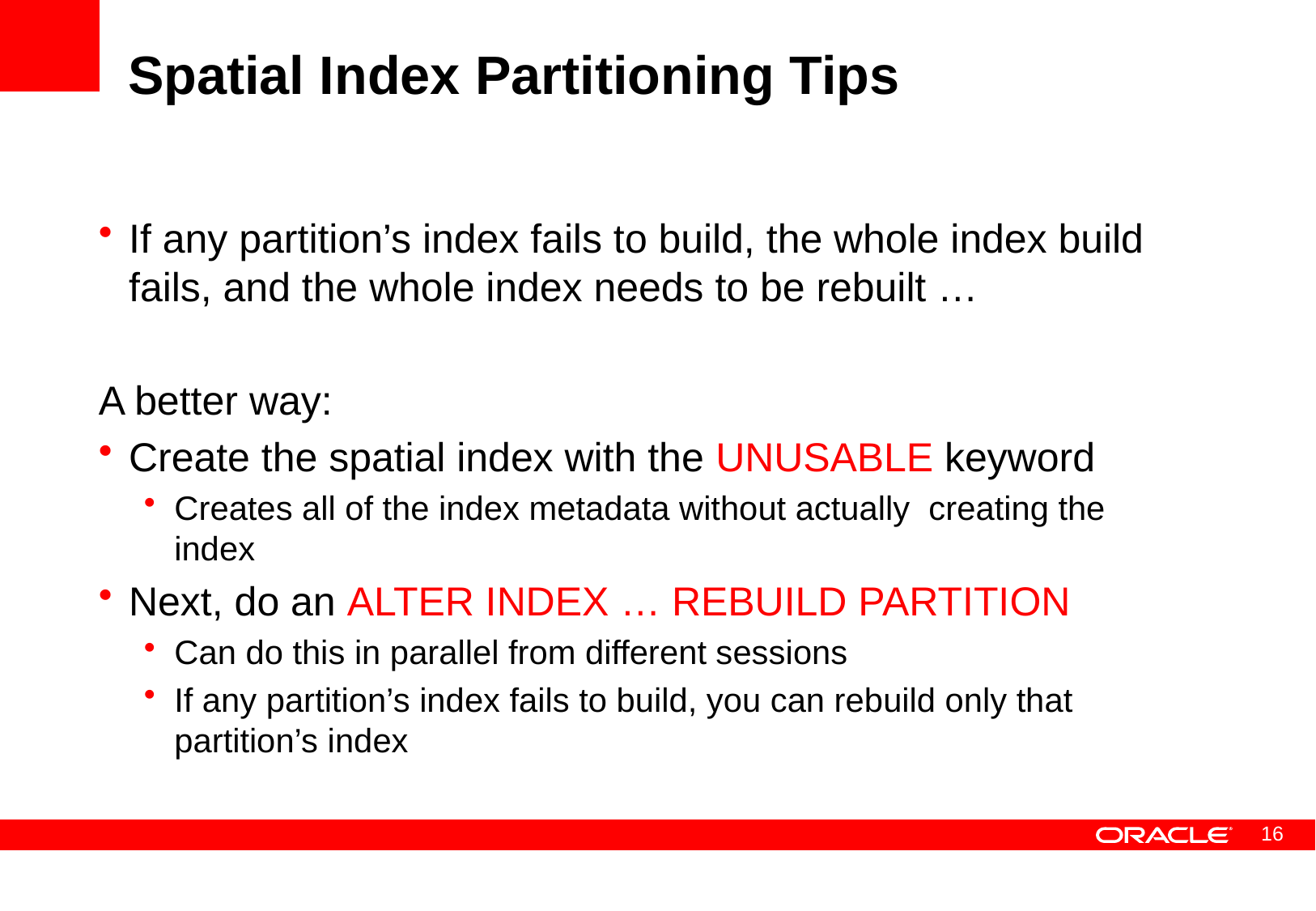

# Spatial Index Partitioning Tips
If any partition’s index fails to build, the whole index build fails, and the whole index needs to be rebuilt …

A better way:
Create the spatial index with the UNUSABLE keyword
Creates all of the index metadata without actually  creating the index
Next, do an ALTER INDEX … REBUILD PARTITION
Can do this in parallel from different sessions
If any partition’s index fails to build, you can rebuild only that partition’s index